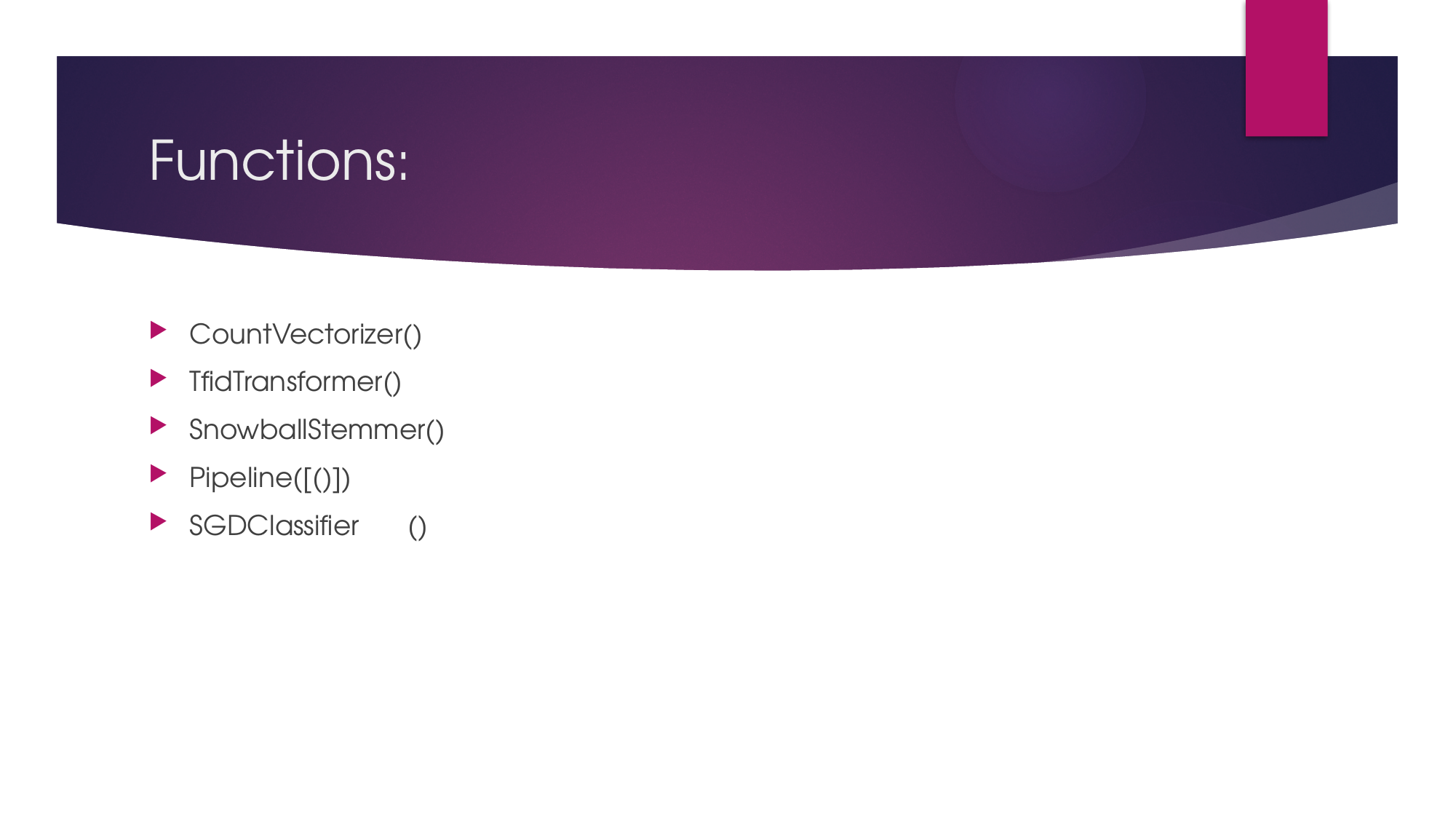

# Functions:
CountVectorizer()
TfidTransformer()
SnowballStemmer()
Pipeline([()])
SGDClassifier	()